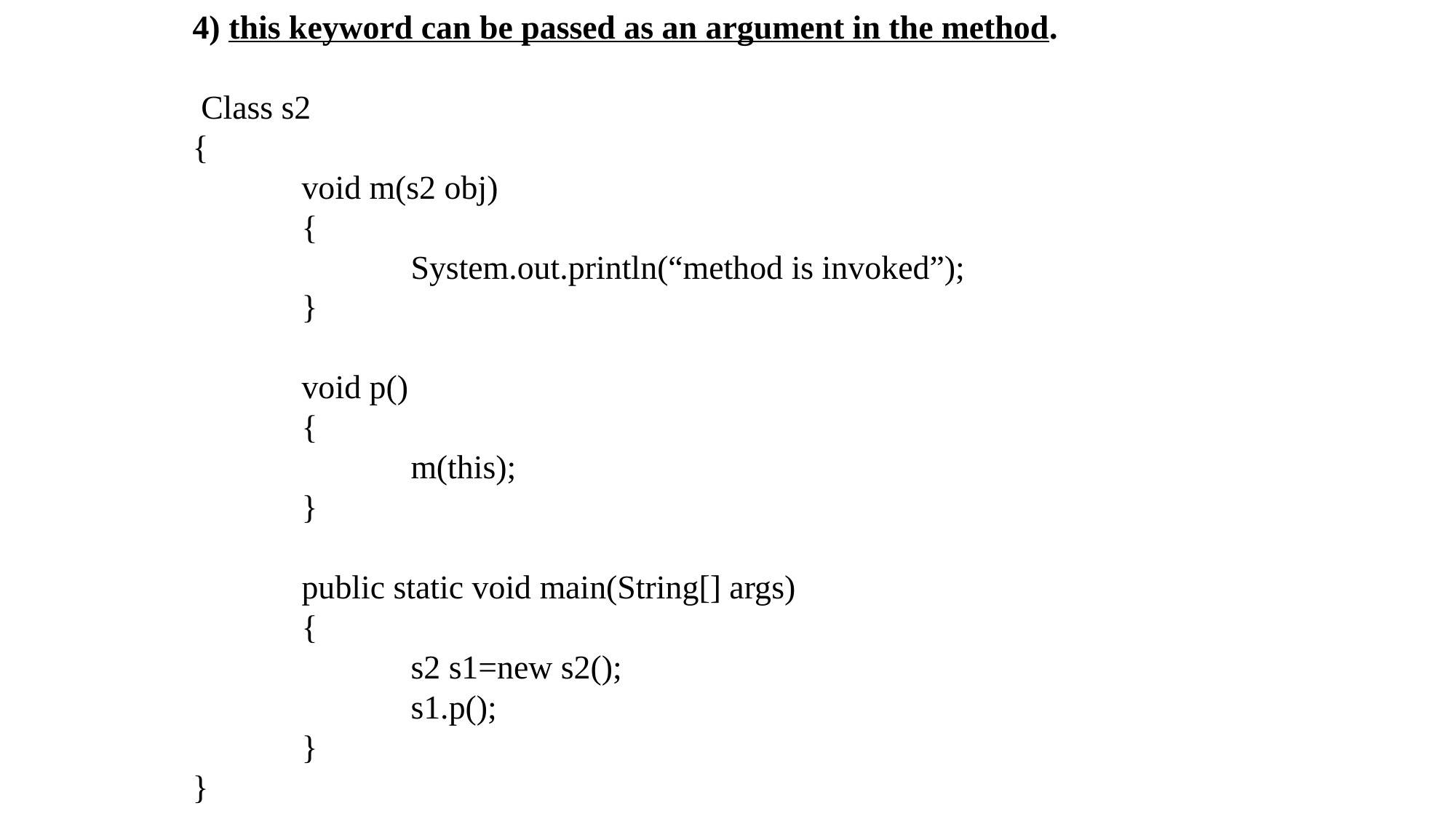

4) this keyword can be passed as an argument in the method.

 Class s2
{
	void m(s2 obj)
	{
		System.out.println(“method is invoked”);
	}

	void p()
	{
		m(this);
	}

	public static void main(String[] args)
	{
		s2 s1=new s2();
		s1.p();
	}
}